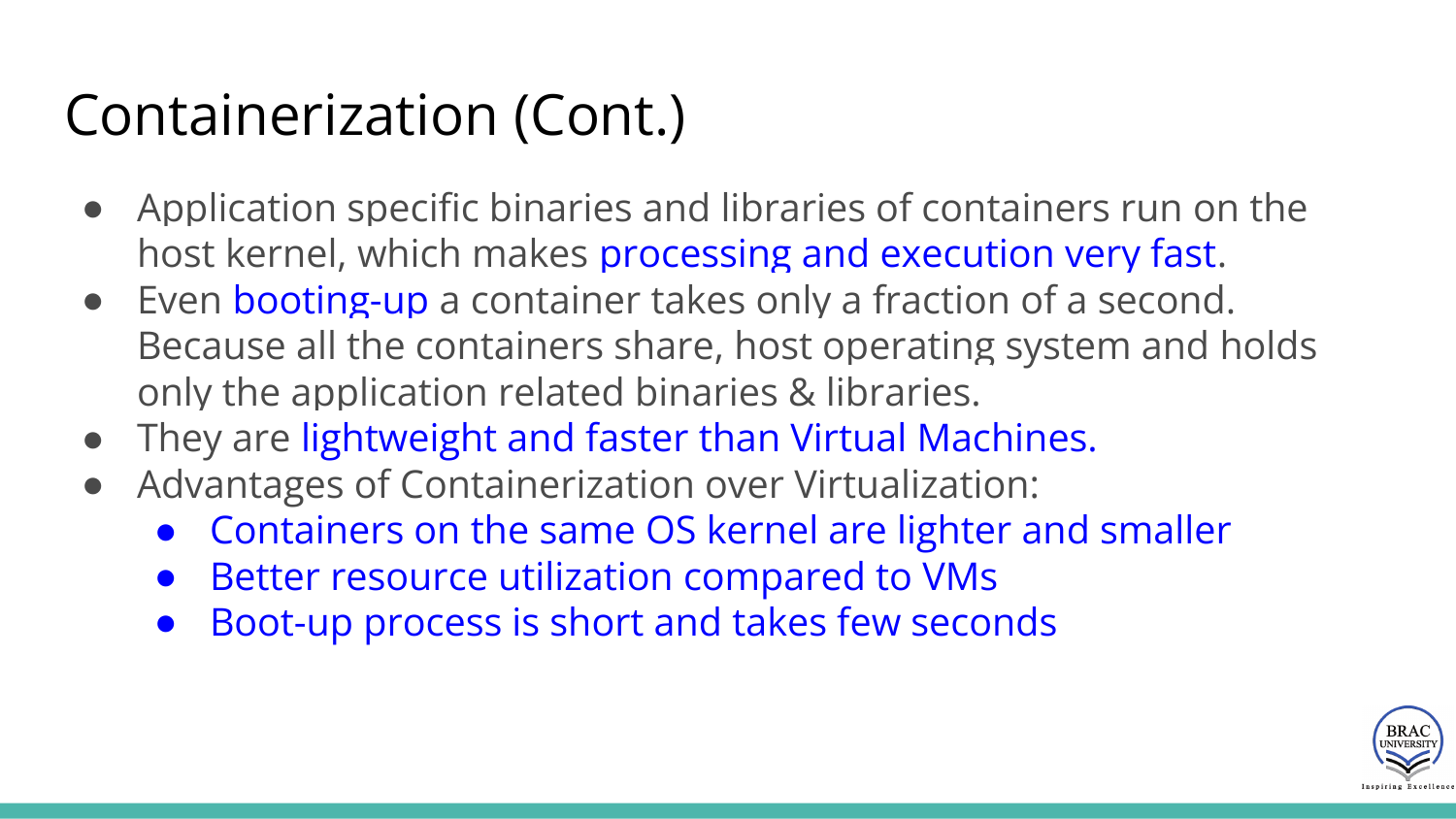

# Containerization (Cont.)

Application specific binaries and libraries of containers run on the host kernel, which makes processing and execution very fast.
Even booting-up a container takes only a fraction of a second. Because all the containers share, host operating system and holds only the application related binaries & libraries.
They are lightweight and faster than Virtual Machines.
Advantages of Containerization over Virtualization:
Containers on the same OS kernel are lighter and smaller
Better resource utilization compared to VMs
Boot-up process is short and takes few seconds